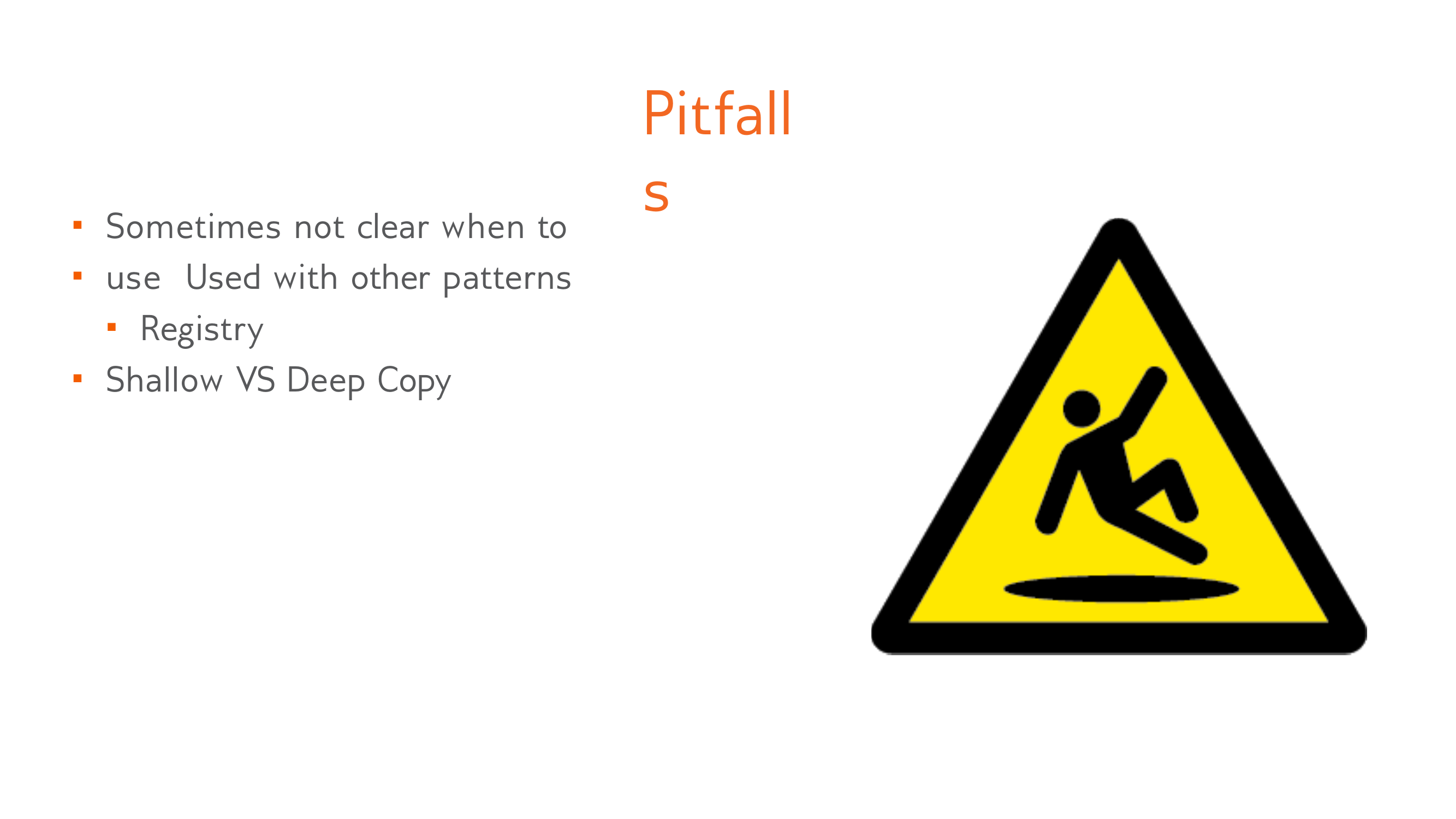

# Pitfalls
▪
▪
Sometimes not clear when to use  Used with other patterns
Registry
Shallow VS Deep Copy

▪